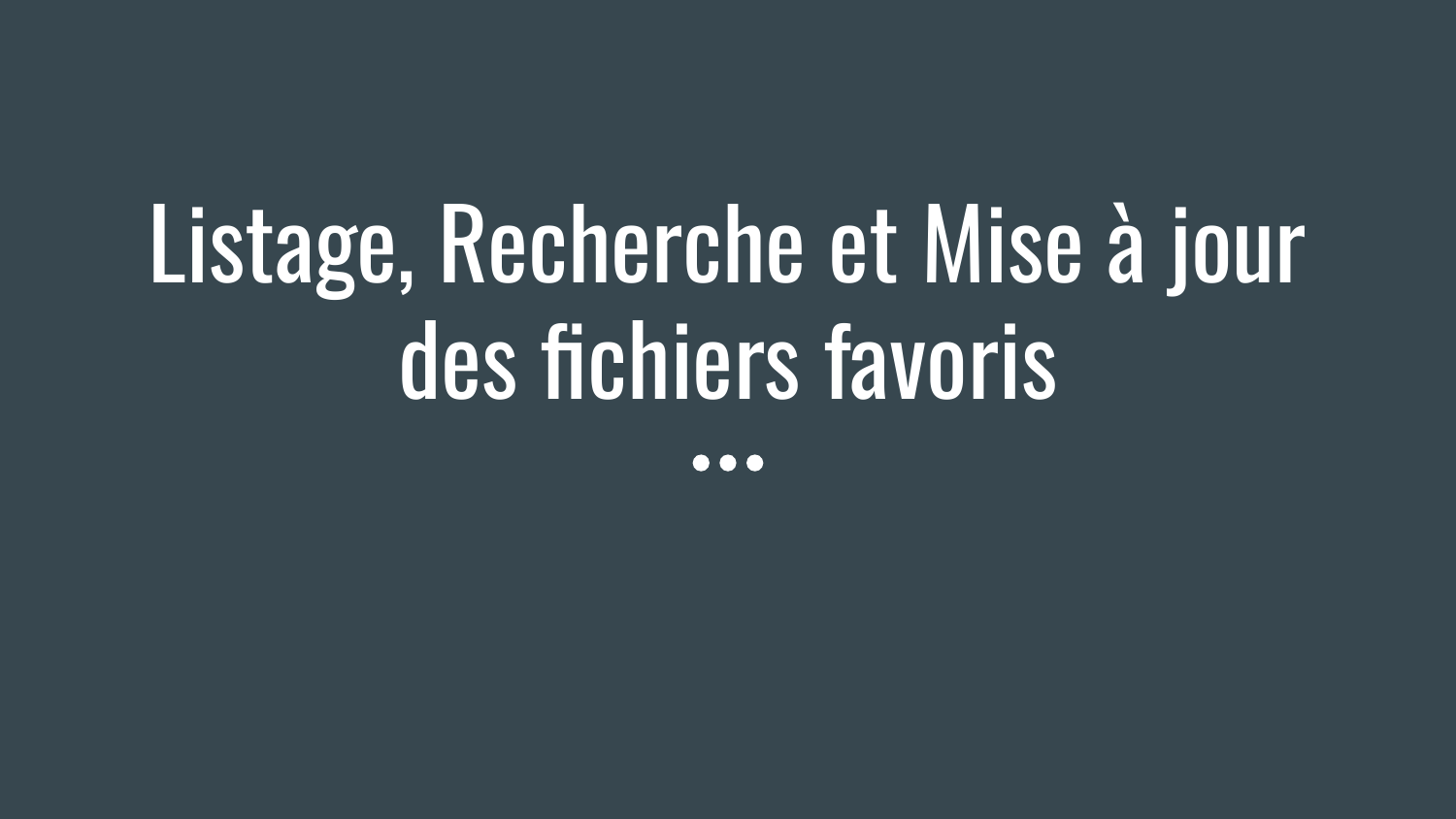

# Listage, Recherche et Mise à jour des fichiers favoris